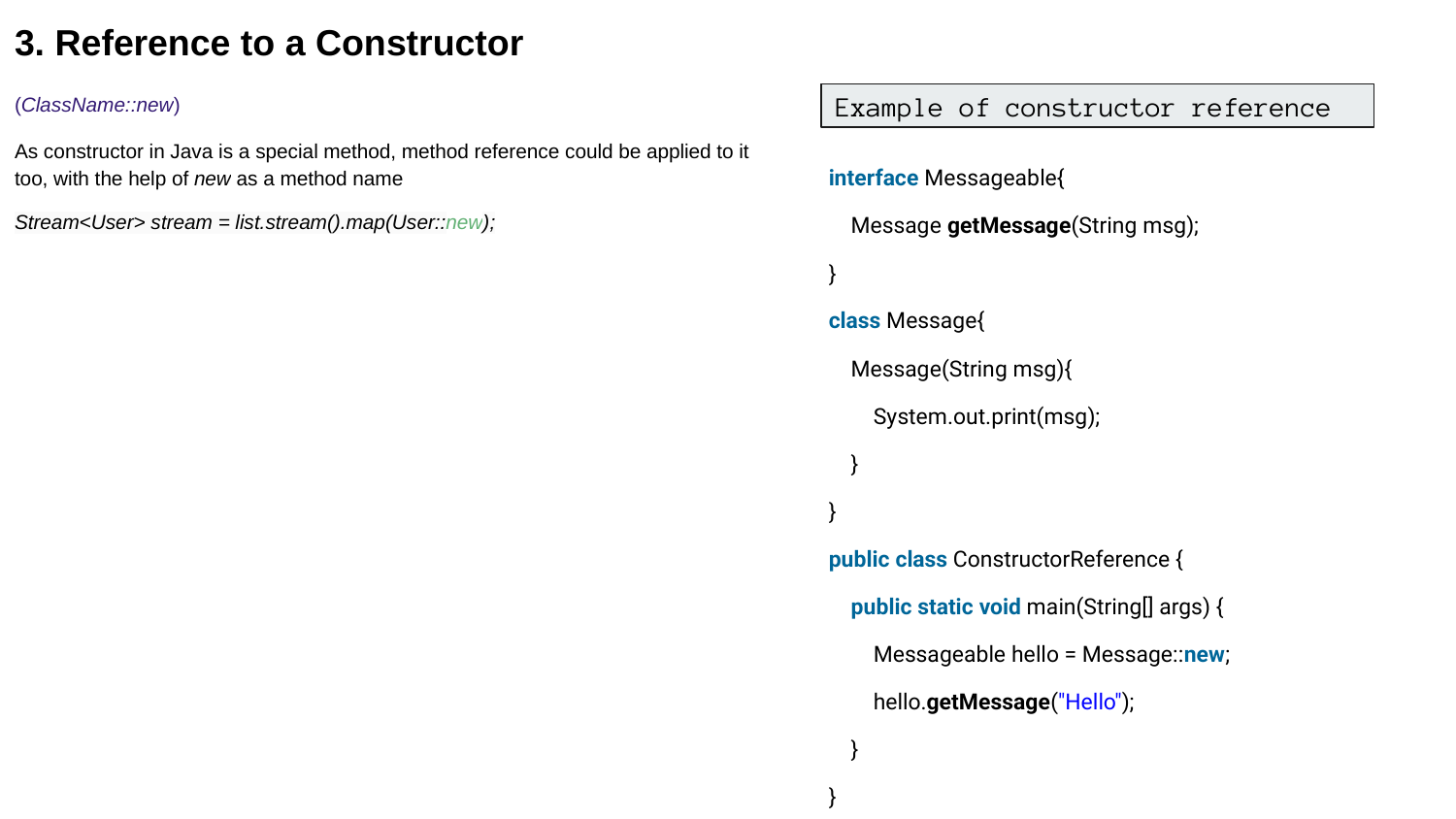

3. Reference to a Constructor

(ClassName::new)
As constructor in Java is a special method, method reference could be applied to it too, with the help of new as a method name
Stream<User> stream = list.stream().map(User::new);
Example of constructor reference
interface Messageable{
    Message getMessage(String msg);
}
class Message{
    Message(String msg){
        System.out.print(msg);
    }
}
public class ConstructorReference {
    public static void main(String[] args) {
        Messageable hello = Message::new;
        hello.getMessage("Hello");
    }
}